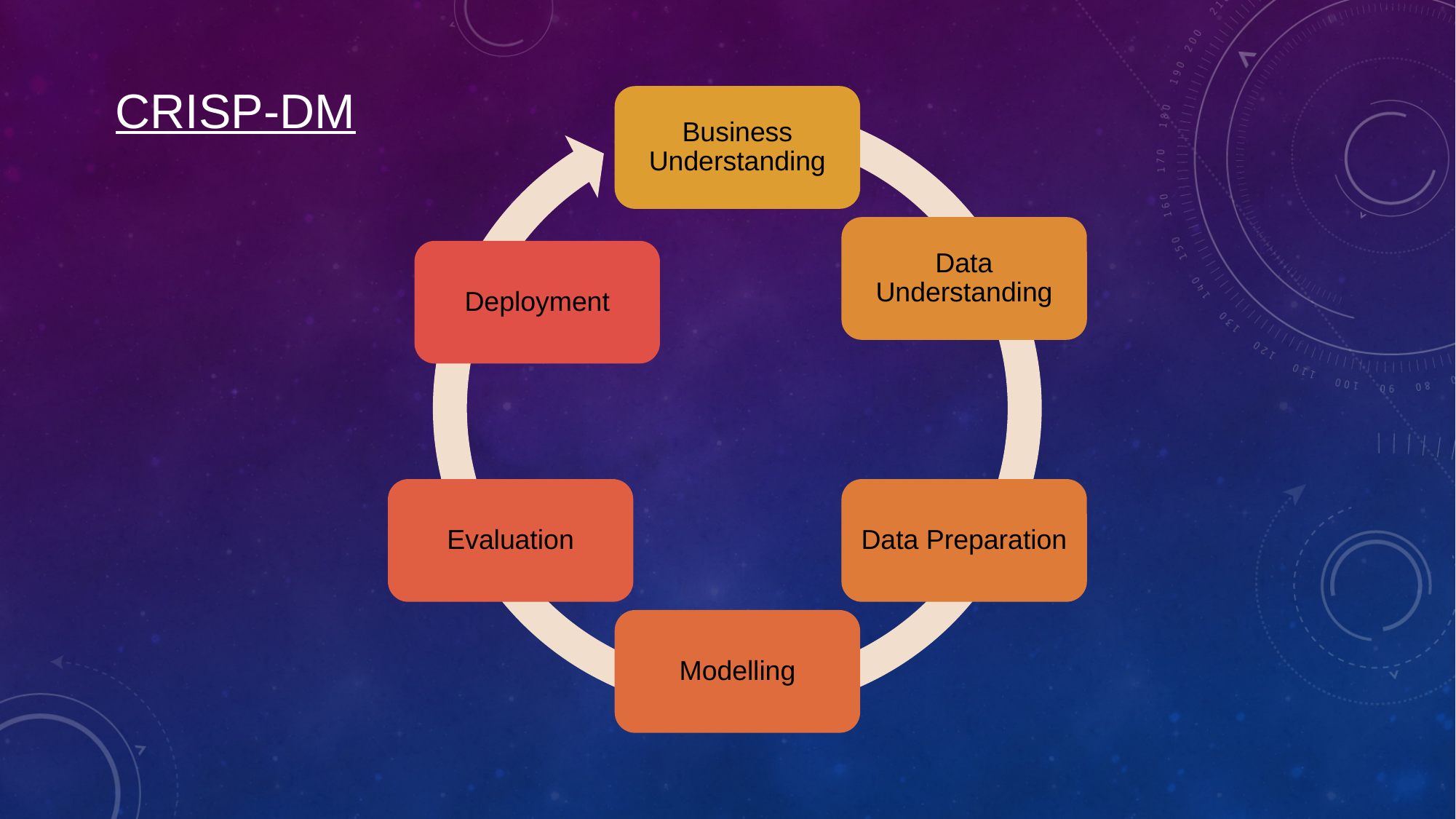

CRISP-DM

Business Understanding

Data Understanding

Deployment

Evaluation
Data Preparation

Modelling